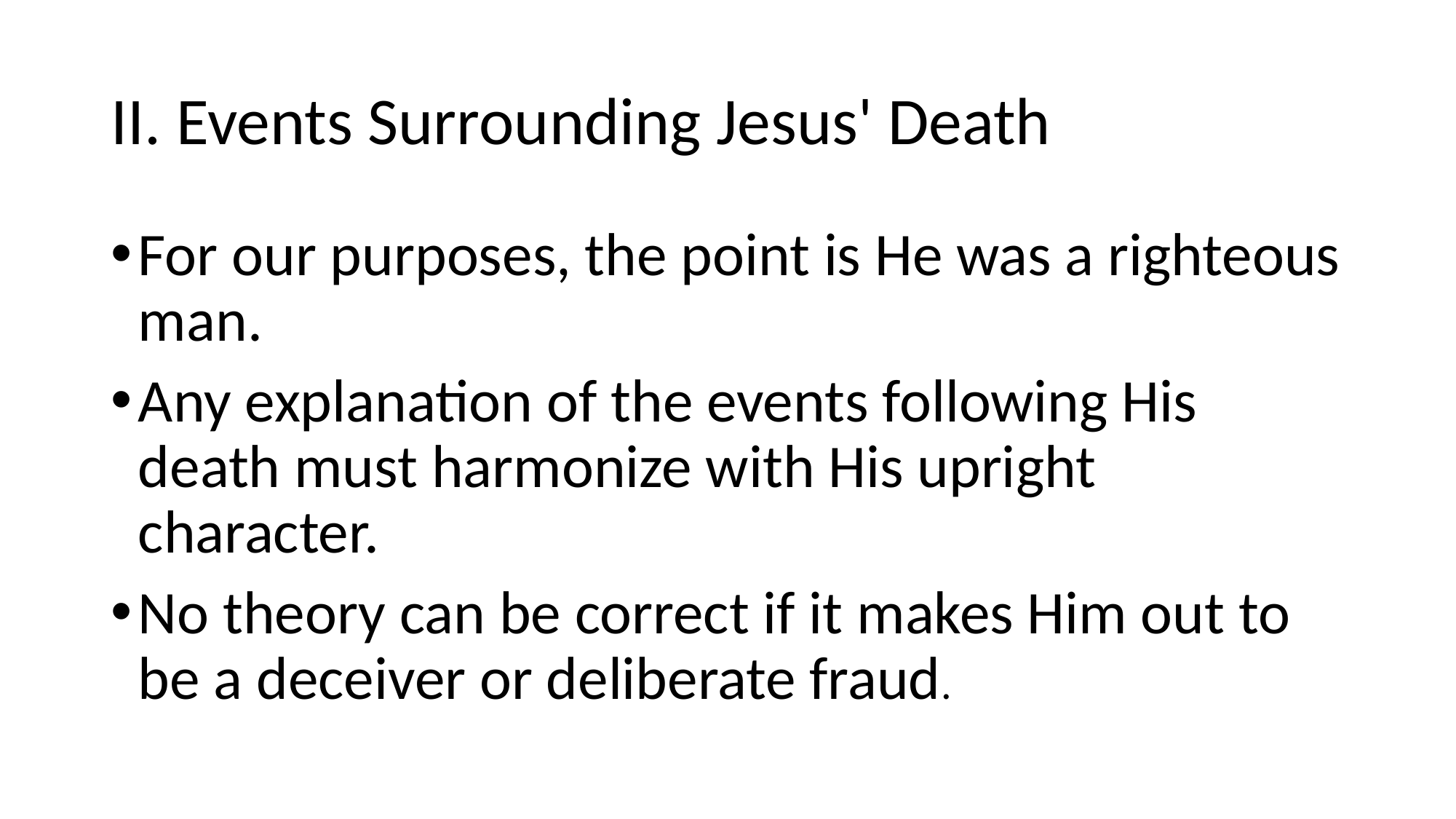

# II. Events Surrounding Jesus' Death
For our purposes, the point is He was a righteous man.
Any explanation of the events following His death must harmonize with His upright character.
No theory can be correct if it makes Him out to be a deceiver or deliberate fraud.